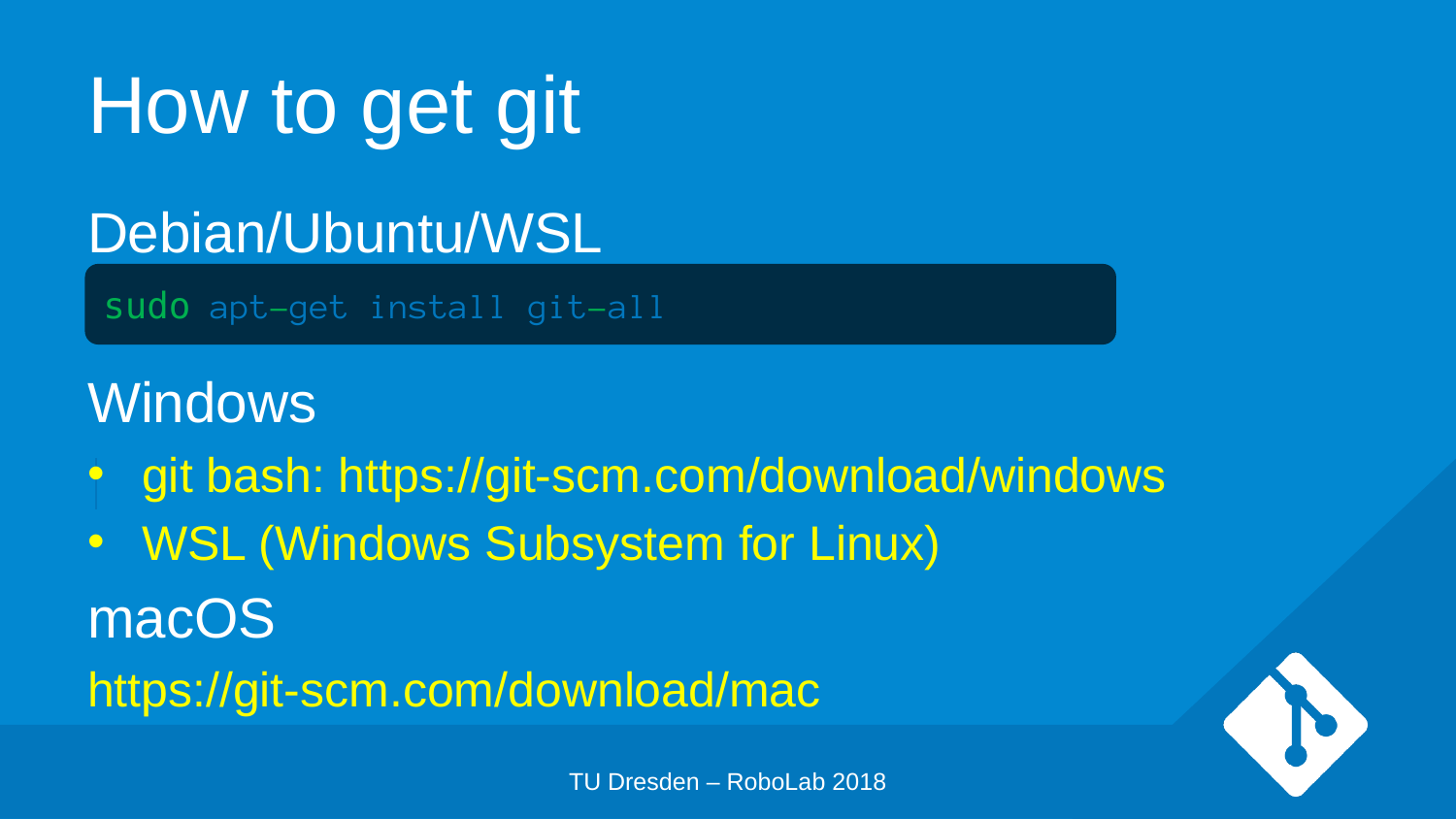

# How to get git
Debian/Ubuntu/WSL

Windows
git bash: https://git-scm.com/download/windows
WSL (Windows Subsystem for Linux)
macOS
https://git-scm.com/download/mac
sudo apt-get install git-all
TU Dresden – RoboLab 2018